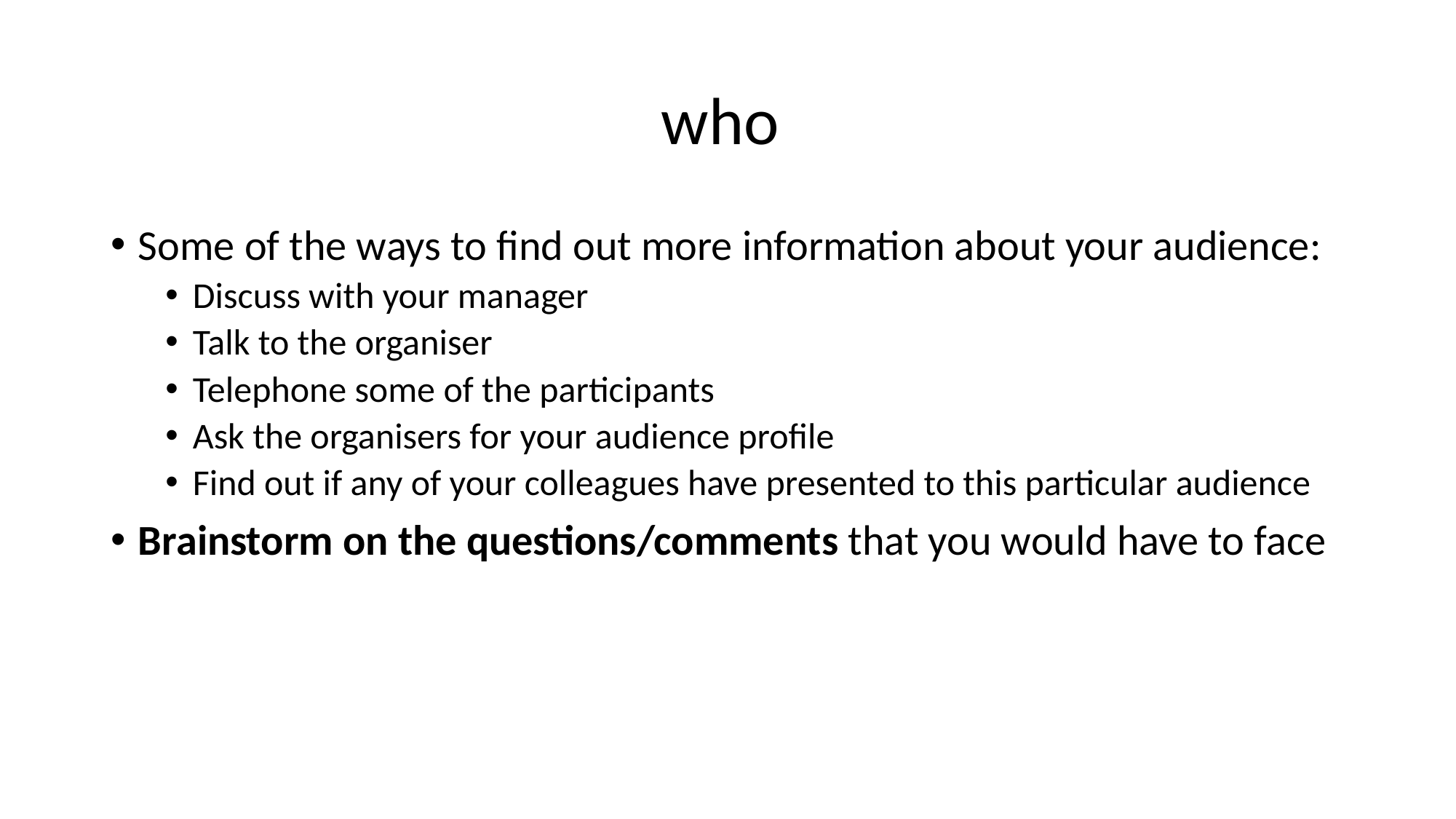

# who
Some of the ways to find out more information about your audience:
Discuss with your manager
Talk to the organiser
Telephone some of the participants
Ask the organisers for your audience profile
Find out if any of your colleagues have presented to this particular audience
Brainstorm on the questions/comments that you would have to face